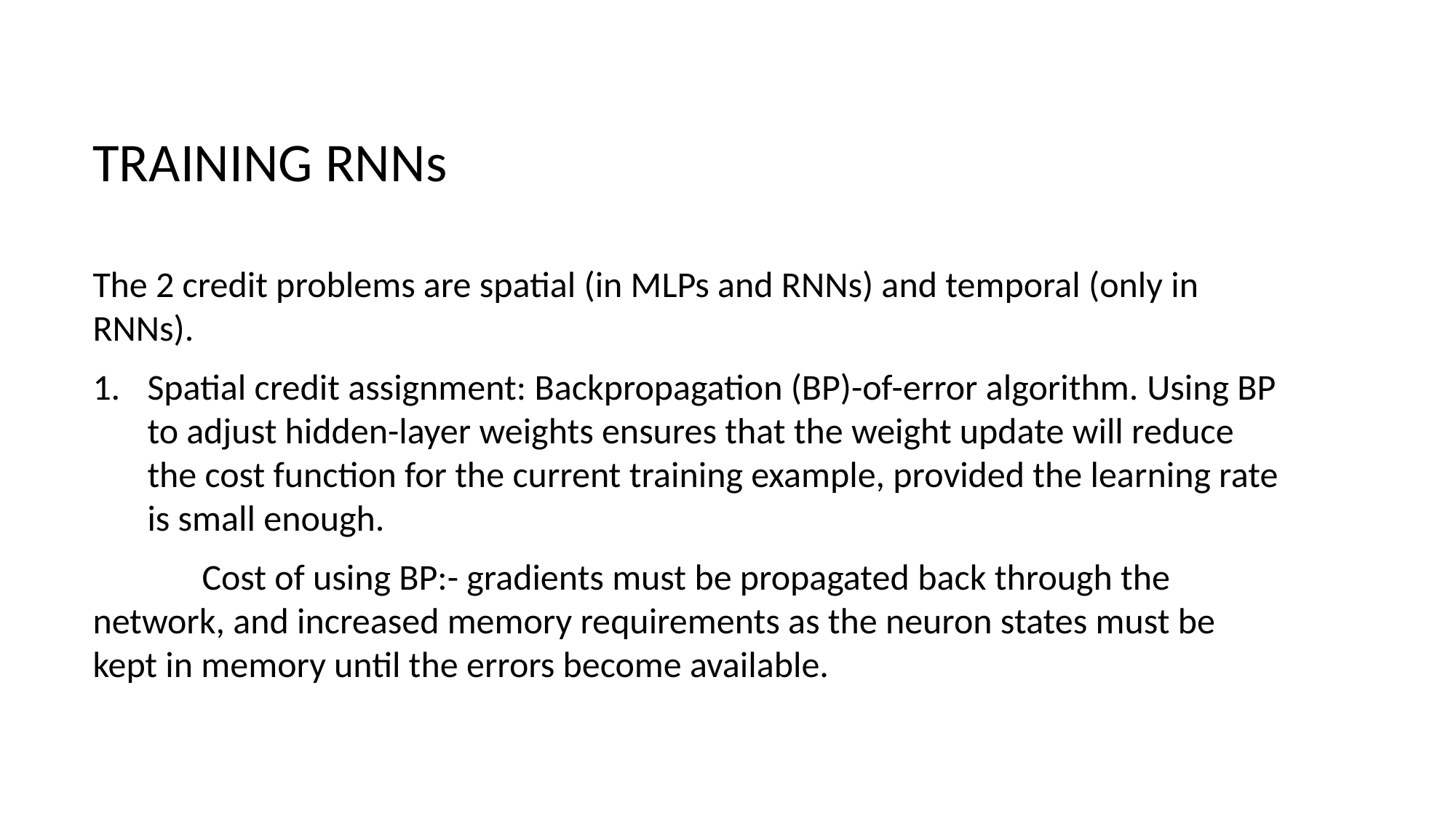

# Training rnns
The 2 credit problems are spatial (in MLPs and RNNs) and temporal (only in RNNs).
Spatial credit assignment: Backpropagation (BP)-of-error algorithm. Using BP to adjust hidden-layer weights ensures that the weight update will reduce the cost function for the current training example, provided the learning rate is small enough.
	Cost of using BP:- gradients must be propagated back through the network, and increased memory requirements as the neuron states must be kept in memory until the errors become available.